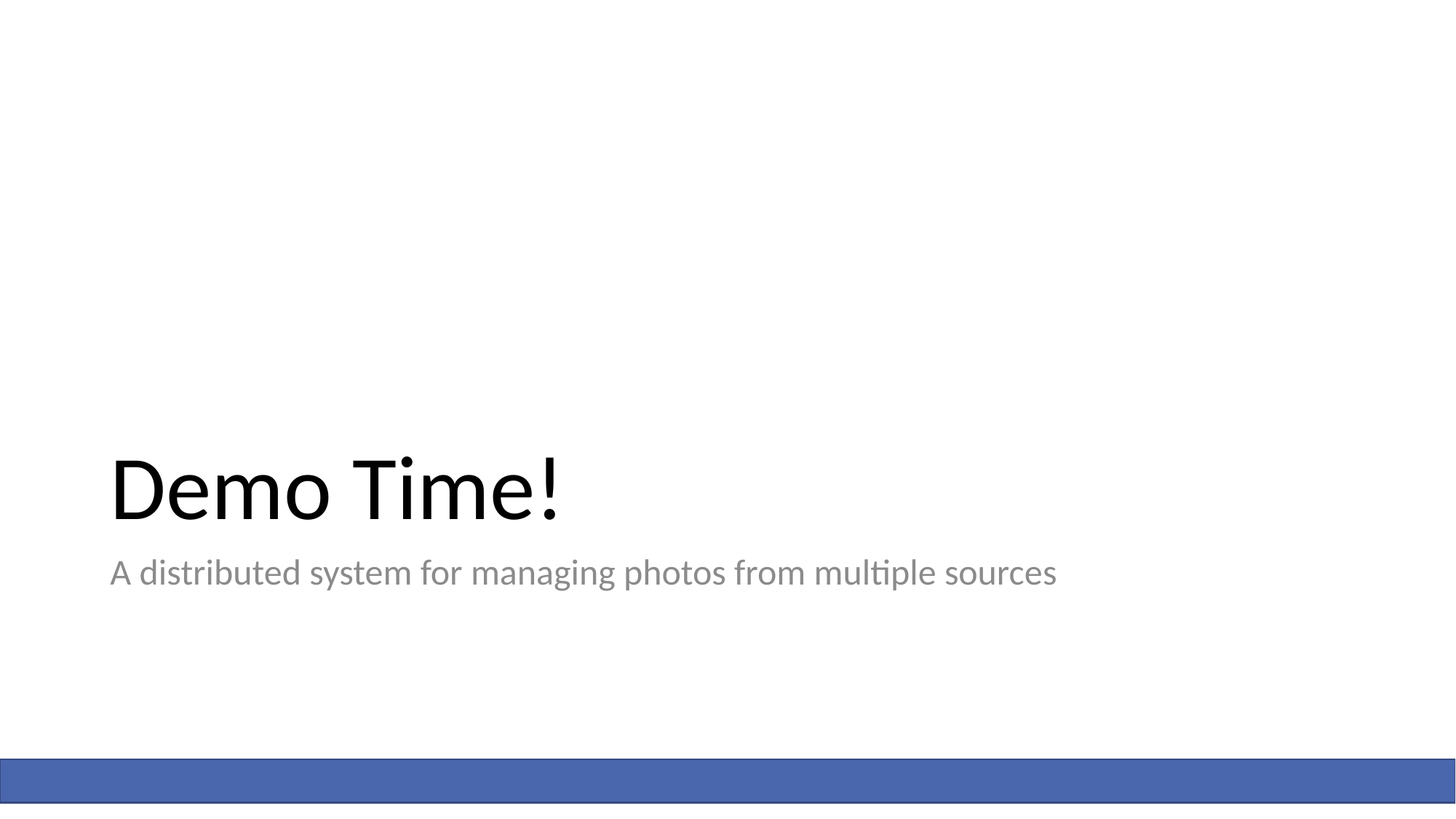

# Demo Time!
A distributed system for managing photos from multiple sources